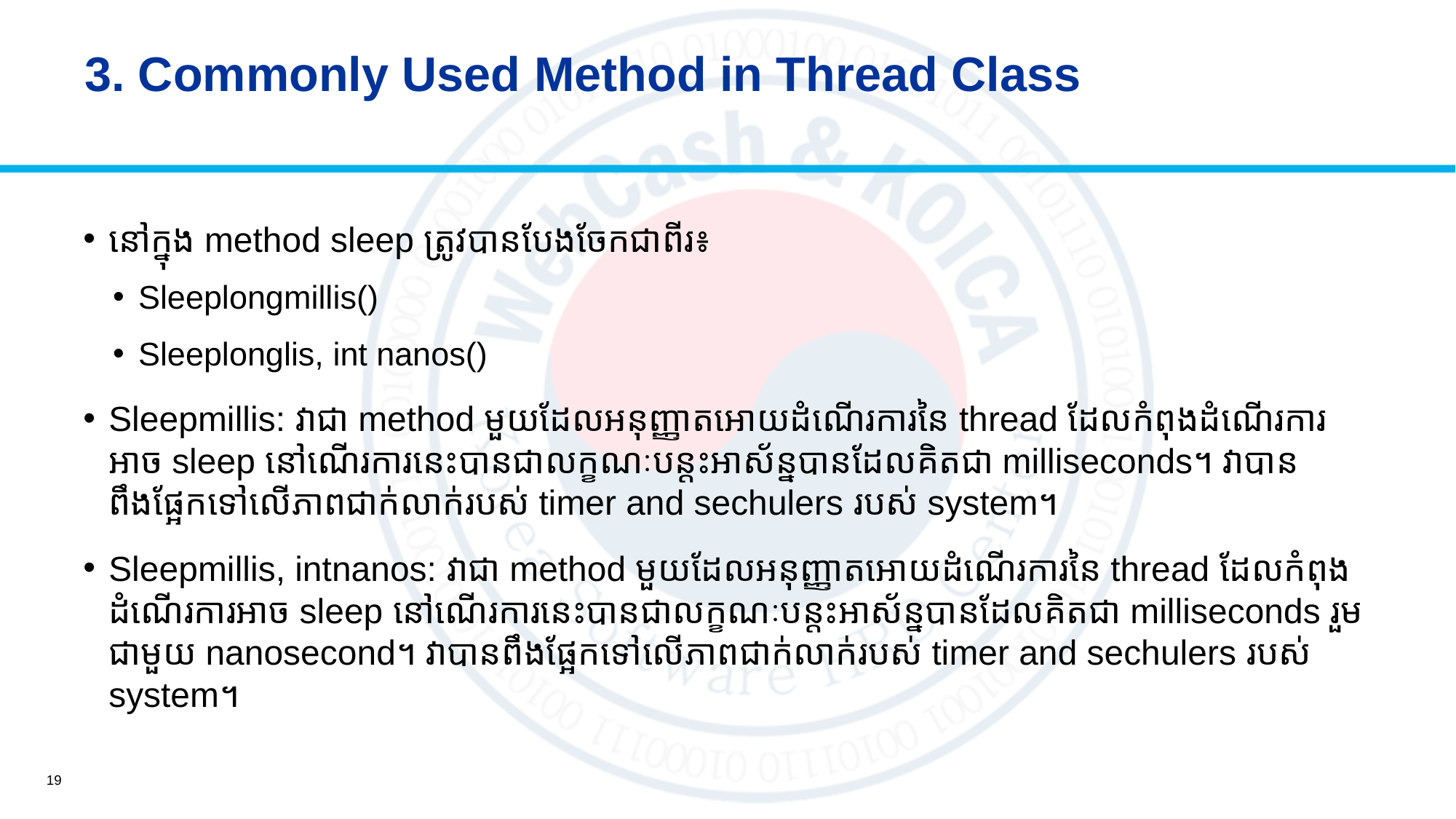

# 3. Commonly Used Method in Thread Class
នៅក្នុង method sleep ត្រូវបានបែងចែកជាពីរ៖
Sleeplongmillis()
Sleeplonglis, int nanos()
Sleepmillis:​ វាជា method មួយដែលអនុញ្ញាតអោយដំណើរការនៃ thread ដែលកំពុងដំណើរការអាច sleep នៅណើរការនេះបានជាលក្ខណៈបន្តះអាស័ន្នបានដែលគិតជា milliseconds។​ វាបានពឹងផ្អែកទៅលើភាពជាក់លាក់របស់ timer and sechulers របស់ system។
Sleepmillis, intnanos:​ វាជា method មួយដែលអនុញ្ញាតអោយដំណើរការនៃ thread ដែលកំពុងដំណើរការអាច sleep នៅណើរការនេះបានជាលក្ខណៈបន្តះអាស័ន្នបានដែលគិតជា milliseconds រួមជាមួយ nanosecond។​ វាបានពឹងផ្អែកទៅលើភាពជាក់លាក់របស់ timer and sechulers របស់ system។

19